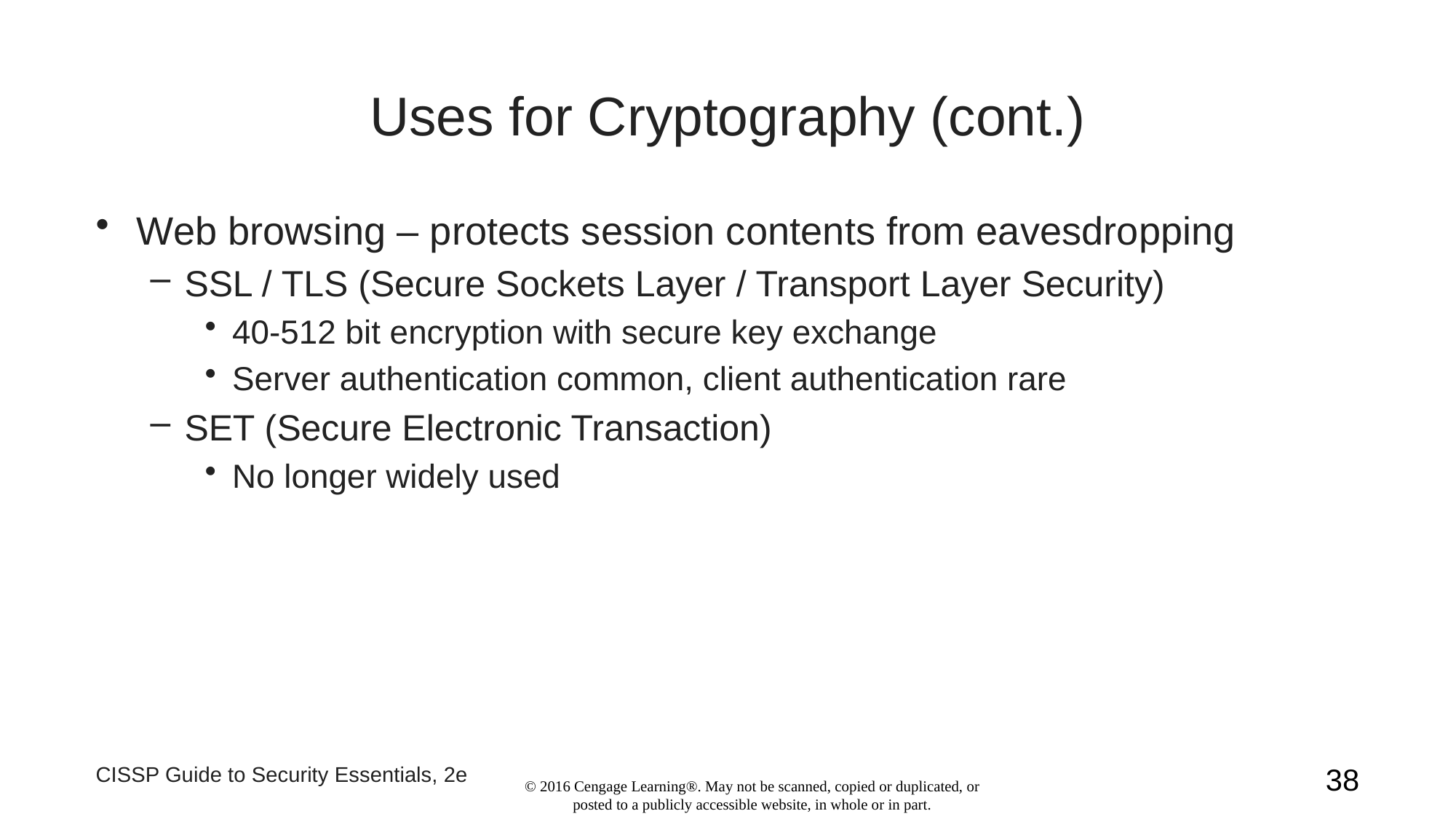

# Uses for Cryptography (cont.)
Web browsing – protects session contents from eavesdropping
SSL / TLS (Secure Sockets Layer / Transport Layer Security)
40-512 bit encryption with secure key exchange
Server authentication common, client authentication rare
SET (Secure Electronic Transaction)
No longer widely used
CISSP Guide to Security Essentials, 2e
38
© 2016 Cengage Learning®. May not be scanned, copied or duplicated, or posted to a publicly accessible website, in whole or in part.